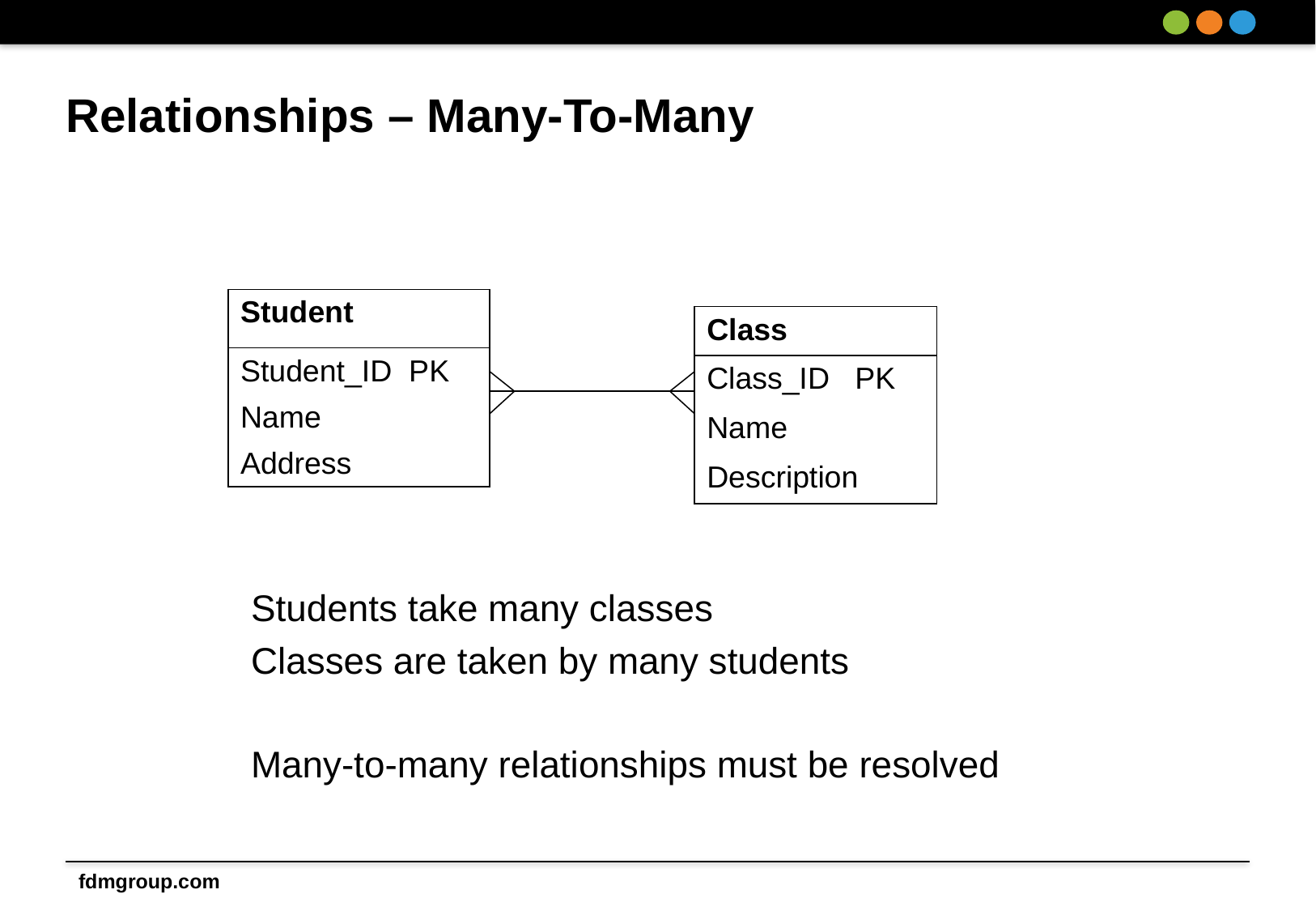

# Relationships – Many-To-Many
| Student |
| --- |
| Student\_ID PK |
| Name |
| Address |
| Class |
| --- |
| Class\_ID PK |
| Name |
| Description |
Students take many classes
Classes are taken by many students

Many-to-many relationships must be resolved